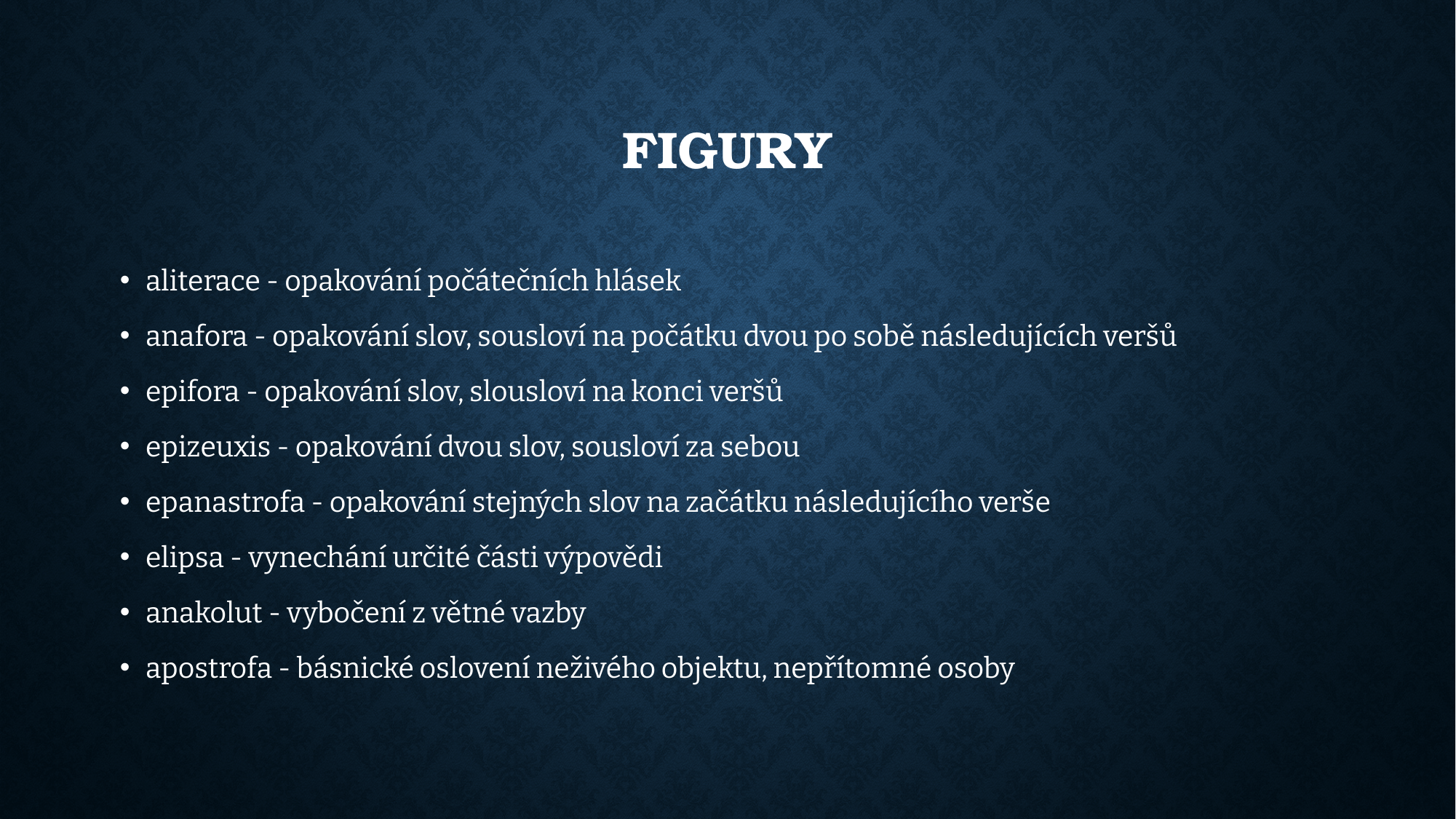

# figury
aliterace - opakování počátečních hlásek
anafora - opakování slov, sousloví na počátku dvou po sobě následujících veršů
epifora - opakování slov, slousloví na konci veršů
epizeuxis - opakování dvou slov, sousloví za sebou
epanastrofa - opakování stejných slov na začátku následujícího verše
elipsa - vynechání určité části výpovědi
anakolut - vybočení z větné vazby
apostrofa - básnické oslovení neživého objektu, nepřítomné osoby